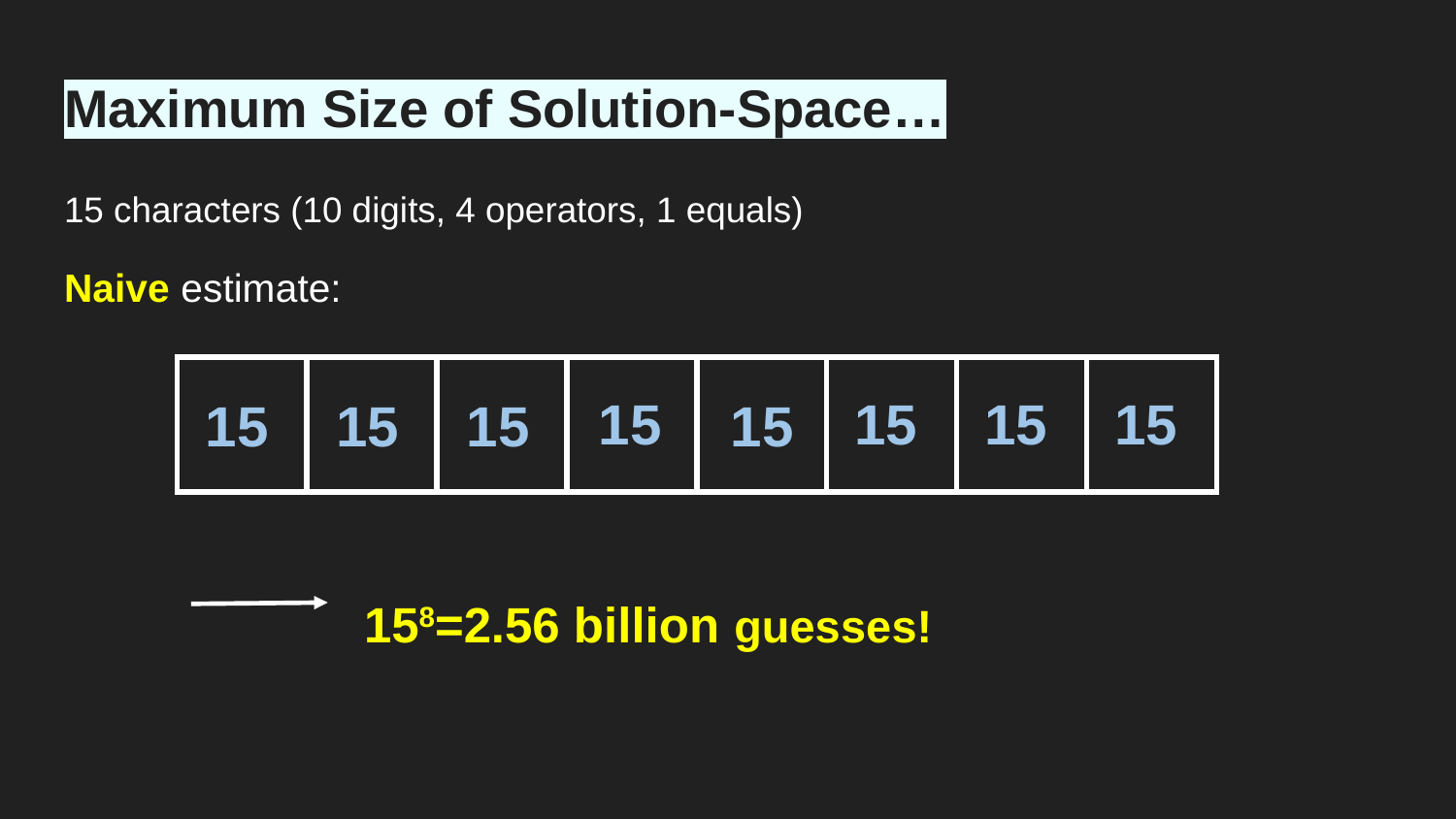

# Maximum Size of Solution-Space…
15 characters (10 digits, 4 operators, 1 equals)
Naive estimate:
|  |  |  |  |  |  |  |  |
| --- | --- | --- | --- | --- | --- | --- | --- |
15
15
15
15
15
15
15
15
158=2.56 billion guesses!